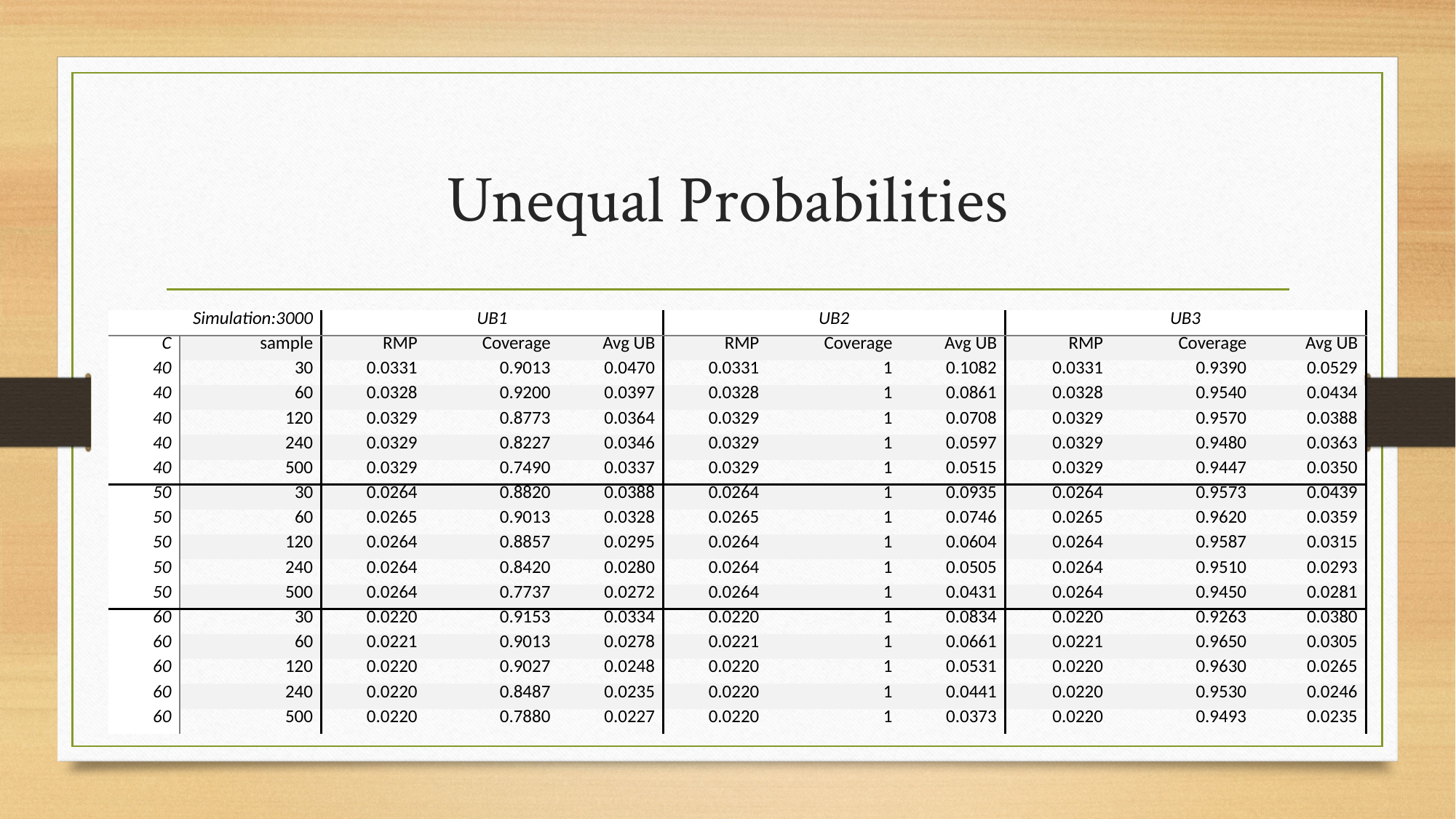

# Unequal Probabilities
| Simulation:3000 |  | UB1 |  |  | UB2 |  |  | UB3 |  |  |
| --- | --- | --- | --- | --- | --- | --- | --- | --- | --- | --- |
| C | sample | RMP | Coverage | Avg UB | RMP | Coverage | Avg UB | RMP | Coverage | Avg UB |
| 40 | 30 | 0.0331 | 0.9013 | 0.0470 | 0.0331 | 1 | 0.1082 | 0.0331 | 0.9390 | 0.0529 |
| 40 | 60 | 0.0328 | 0.9200 | 0.0397 | 0.0328 | 1 | 0.0861 | 0.0328 | 0.9540 | 0.0434 |
| 40 | 120 | 0.0329 | 0.8773 | 0.0364 | 0.0329 | 1 | 0.0708 | 0.0329 | 0.9570 | 0.0388 |
| 40 | 240 | 0.0329 | 0.8227 | 0.0346 | 0.0329 | 1 | 0.0597 | 0.0329 | 0.9480 | 0.0363 |
| 40 | 500 | 0.0329 | 0.7490 | 0.0337 | 0.0329 | 1 | 0.0515 | 0.0329 | 0.9447 | 0.0350 |
| 50 | 30 | 0.0264 | 0.8820 | 0.0388 | 0.0264 | 1 | 0.0935 | 0.0264 | 0.9573 | 0.0439 |
| 50 | 60 | 0.0265 | 0.9013 | 0.0328 | 0.0265 | 1 | 0.0746 | 0.0265 | 0.9620 | 0.0359 |
| 50 | 120 | 0.0264 | 0.8857 | 0.0295 | 0.0264 | 1 | 0.0604 | 0.0264 | 0.9587 | 0.0315 |
| 50 | 240 | 0.0264 | 0.8420 | 0.0280 | 0.0264 | 1 | 0.0505 | 0.0264 | 0.9510 | 0.0293 |
| 50 | 500 | 0.0264 | 0.7737 | 0.0272 | 0.0264 | 1 | 0.0431 | 0.0264 | 0.9450 | 0.0281 |
| 60 | 30 | 0.0220 | 0.9153 | 0.0334 | 0.0220 | 1 | 0.0834 | 0.0220 | 0.9263 | 0.0380 |
| 60 | 60 | 0.0221 | 0.9013 | 0.0278 | 0.0221 | 1 | 0.0661 | 0.0221 | 0.9650 | 0.0305 |
| 60 | 120 | 0.0220 | 0.9027 | 0.0248 | 0.0220 | 1 | 0.0531 | 0.0220 | 0.9630 | 0.0265 |
| 60 | 240 | 0.0220 | 0.8487 | 0.0235 | 0.0220 | 1 | 0.0441 | 0.0220 | 0.9530 | 0.0246 |
| 60 | 500 | 0.0220 | 0.7880 | 0.0227 | 0.0220 | 1 | 0.0373 | 0.0220 | 0.9493 | 0.0235 |